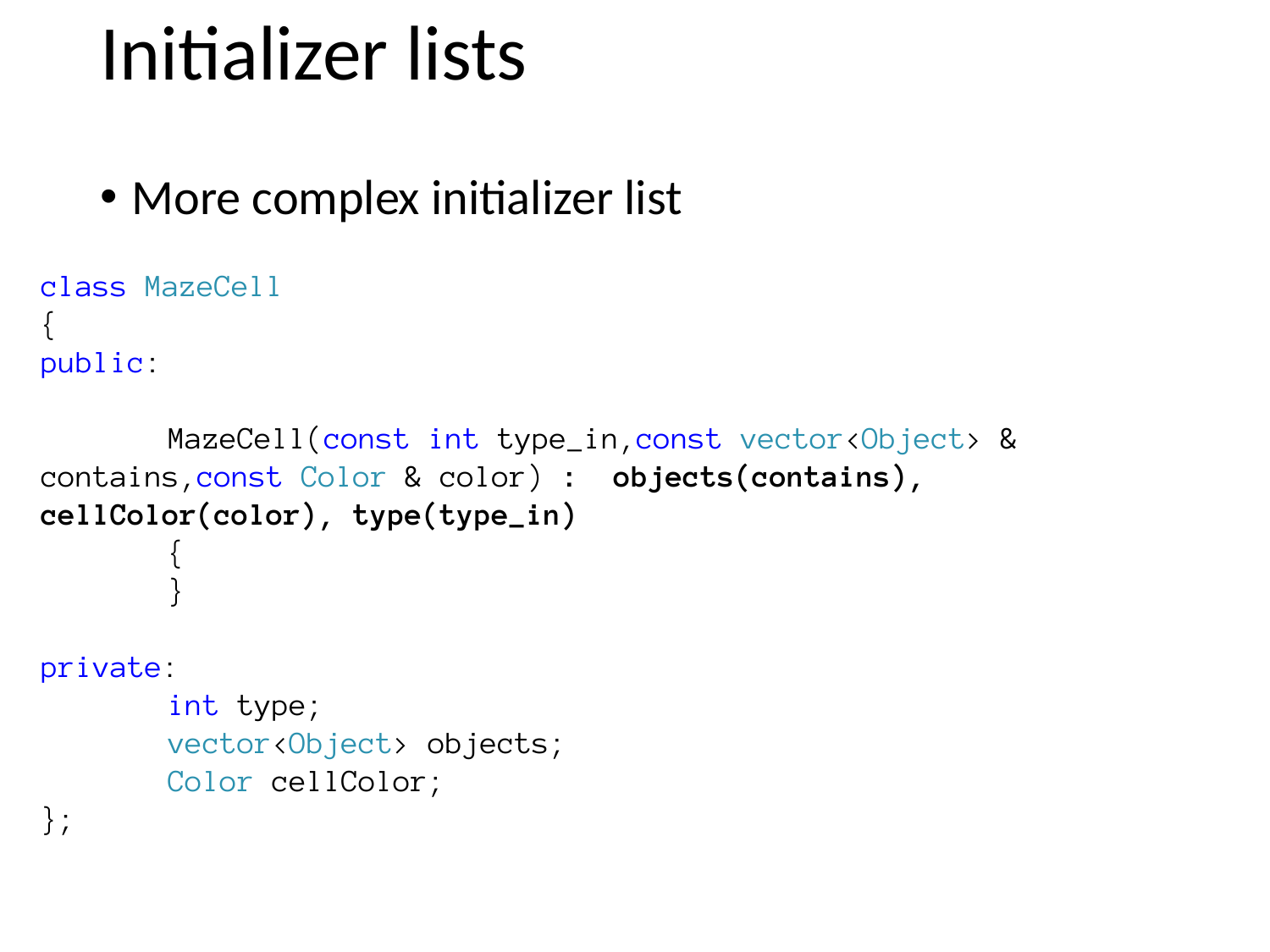

# Initializer lists
More complex initializer list
class MazeCell
{
public:

	MazeCell(const int type_in,const vector<Object> & contains,const Color & color) :  objects(contains), cellColor(color), type(type_in)
	{
	}

private:
	int type;
	vector<Object> objects;
	Color cellColor;
};